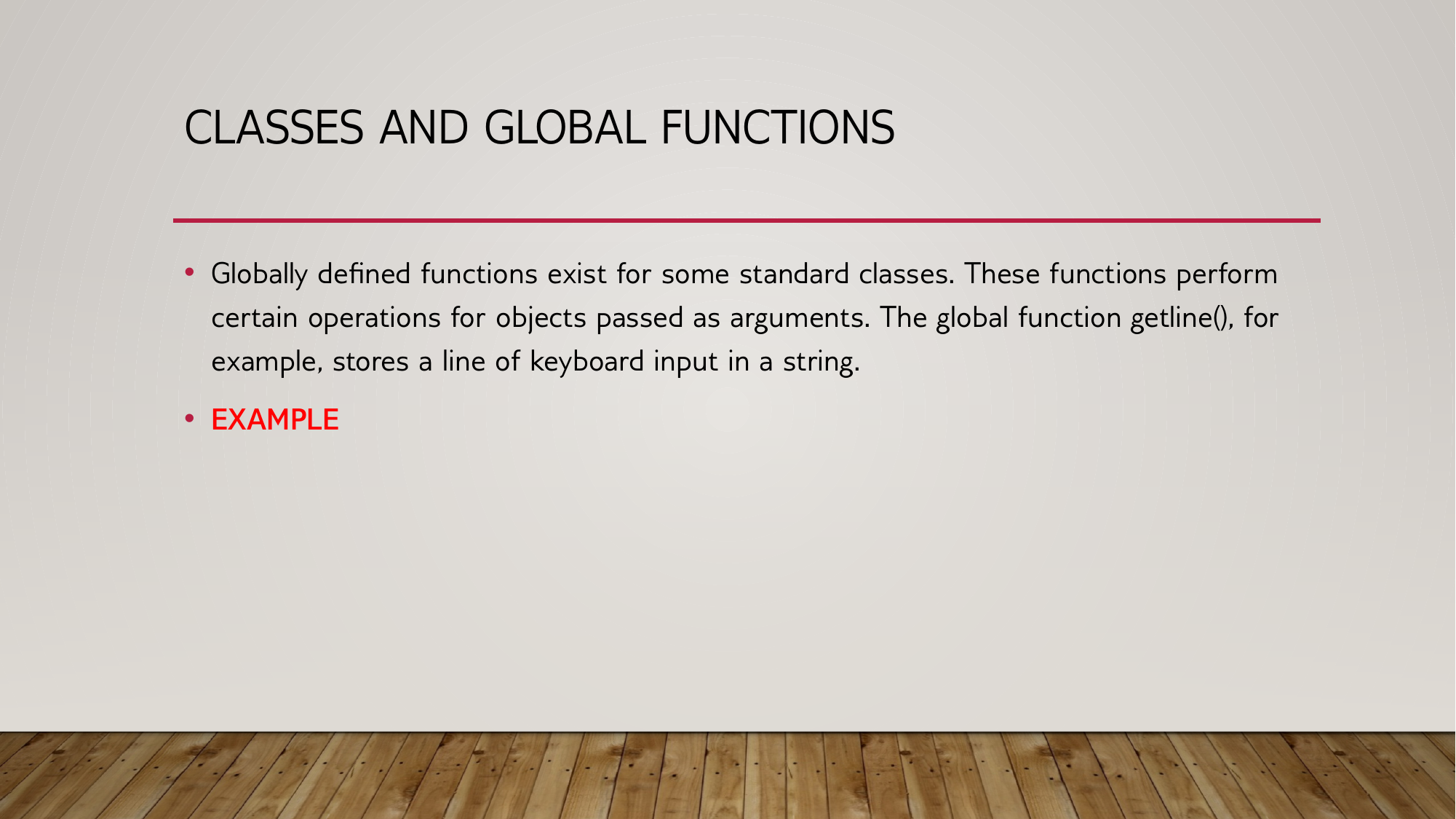

# Classes and Global Functions
Globally defined functions exist for some standard classes. These functions perform certain operations for objects passed as arguments. The global function getline(), for example, stores a line of keyboard input in a string.
EXAMPLE